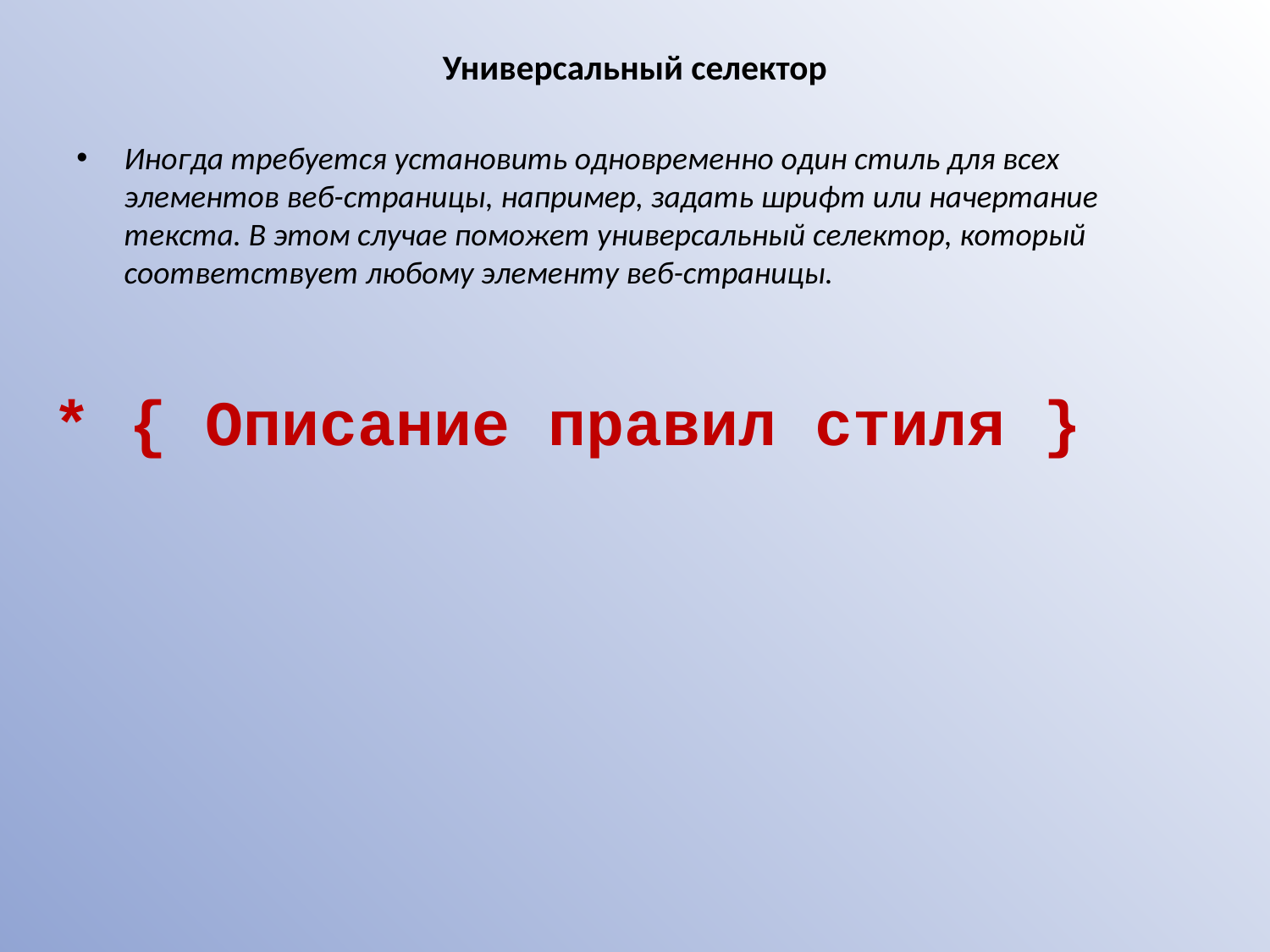

# Универсальный селектор
Иногда требуется установить одновременно один стиль для всех элементов веб-страницы, например, задать шрифт или начертание текста. В этом случае поможет универсальный селектор, который соответствует любому элементу веб-страницы.
* { Описание правил стиля }